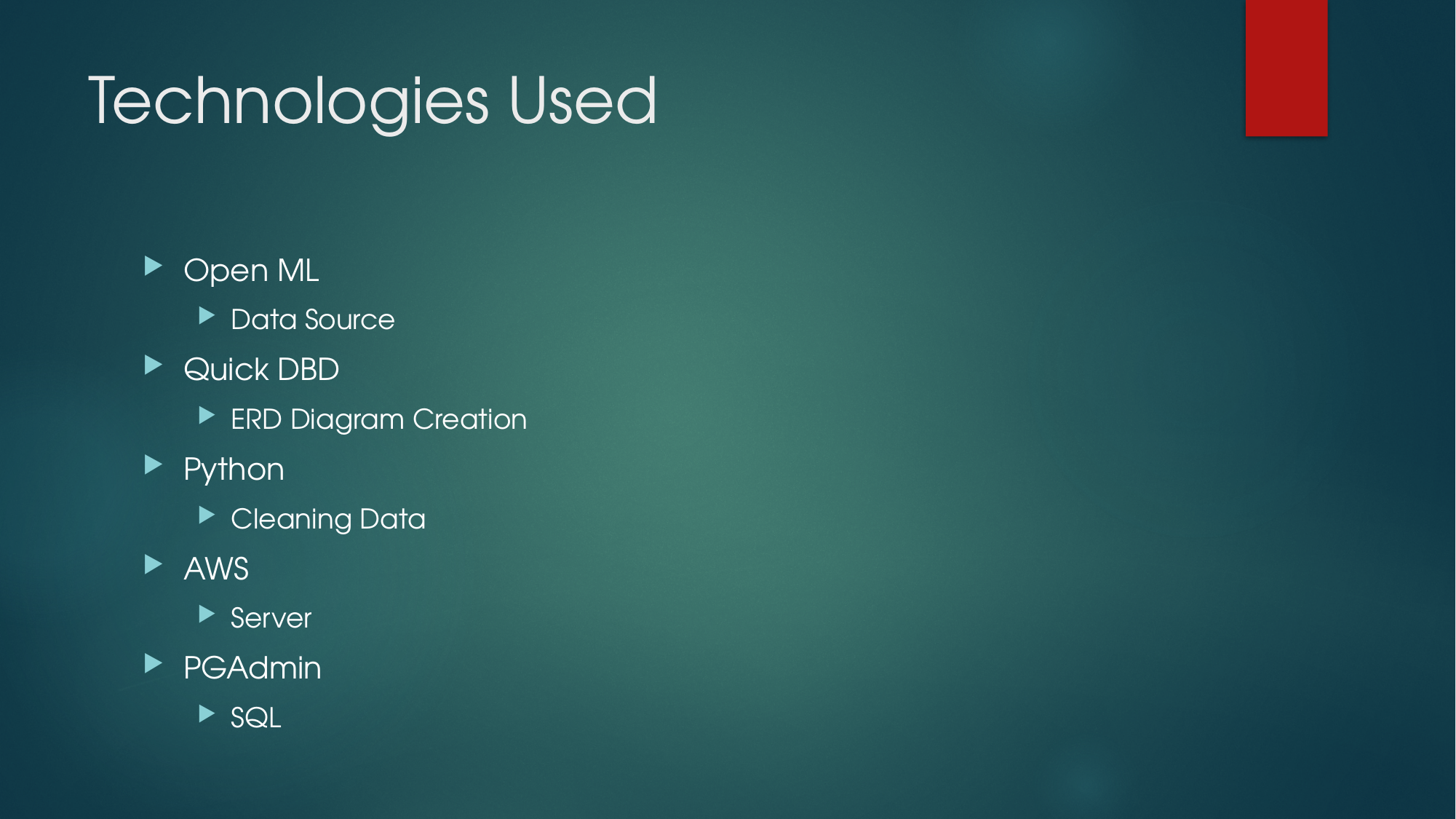

# Technologies Used
Open ML
Data Source
Quick DBD
ERD Diagram Creation
Python
Cleaning Data
AWS
Server
PGAdmin
SQL